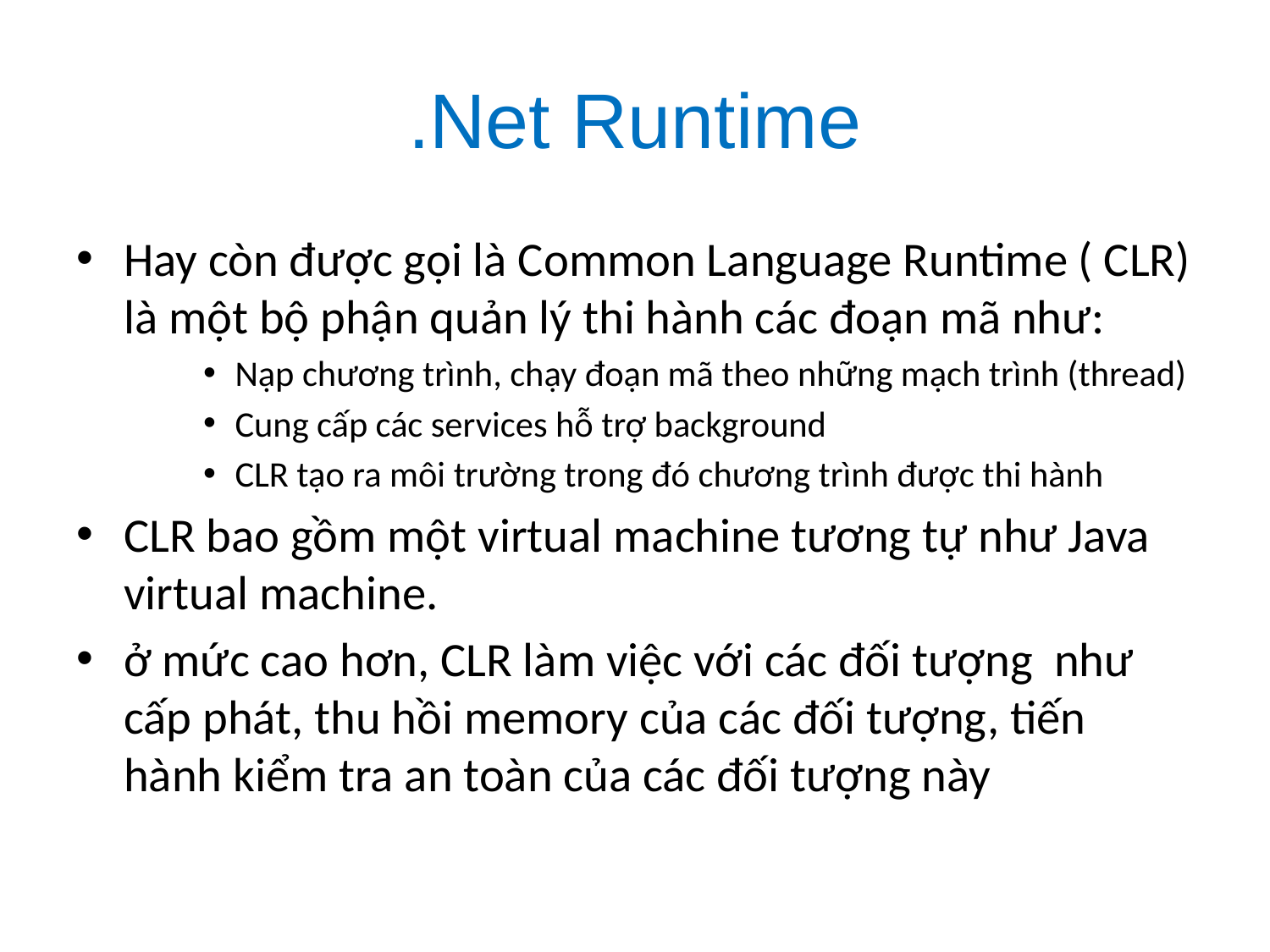

# .Net Runtime
Hay còn được gọi là Common Language Runtime ( CLR) là một bộ phận quản lý thi hành các đoạn mã như:
Nạp chương trình, chạy đoạn mã theo những mạch trình (thread)
Cung cấp các services hỗ trợ background
CLR tạo ra môi trường trong đó chương trình được thi hành
CLR bao gồm một virtual machine tương tự như Java virtual machine.
ở mức cao hơn, CLR làm việc với các đối tượng  như cấp phát, thu hồi memory của các đối tượng, tiến hành kiểm tra an toàn của các đối tượng này